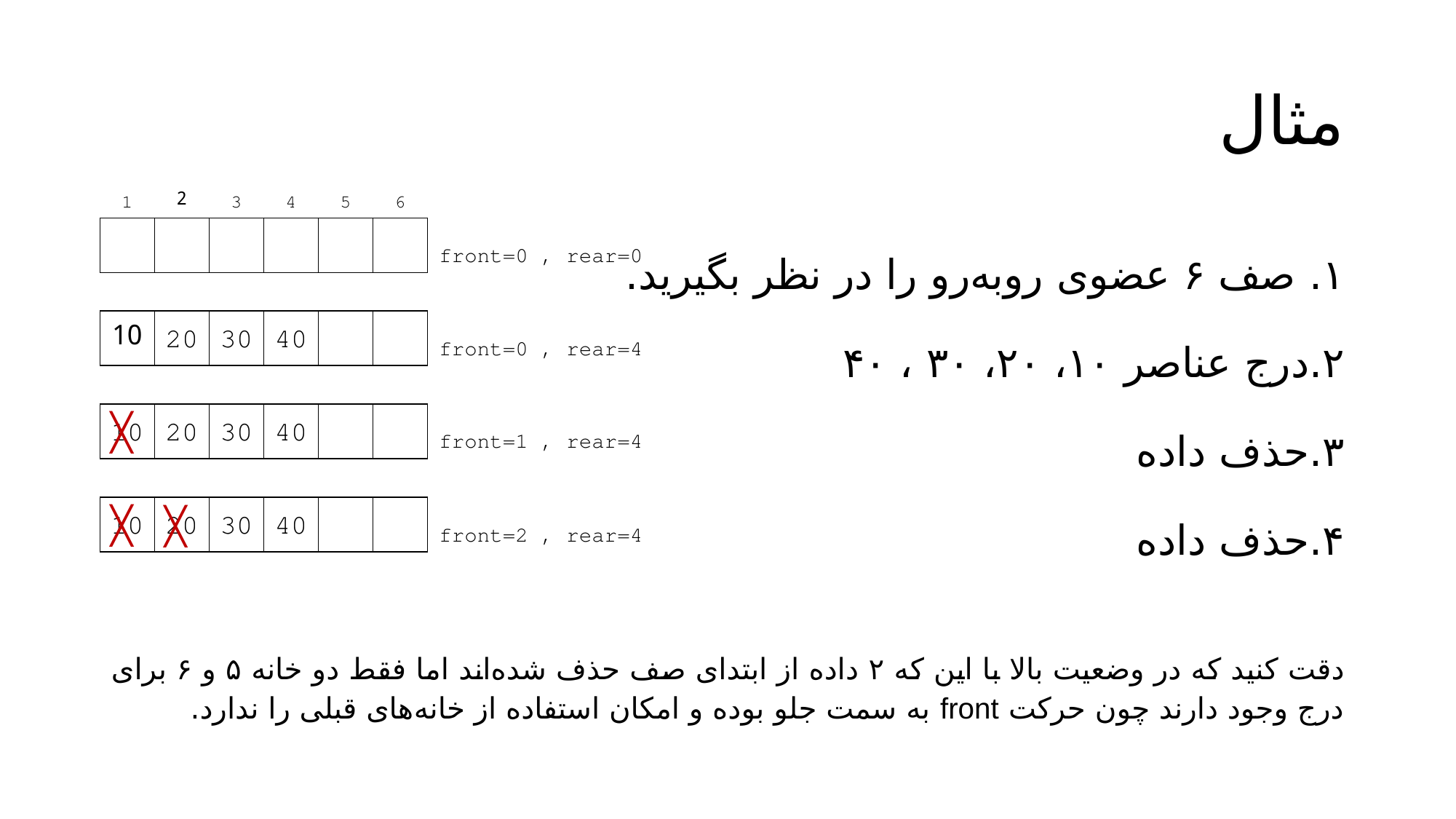

# مثال
| 1 | 2 | 3 | 4 | 5 | 6 |
| --- | --- | --- | --- | --- | --- |
|  |  |  |  |  |  |
۱. 	صف ۶ عضوی روبه‌رو را در نظر بگیرید.
۲.	درج عناصر ۱۰، ۲۰، ۳۰ ، ۴۰
۳.	حذف داده
۴.	حذف داده

دقت کنید که در وضعیت بالا با این که ۲ داده از ابتدای صف حذف شده‌اند اما فقط دو خانه ۵ و ۶ برای درج وجود دارند چون حرکت front به سمت جلو بوده و امکان استفاده از خانه‌های قبلی را ندارد.
front=0 , rear=0
| 10 | 20 | 30 | 40 |  |  |
| --- | --- | --- | --- | --- | --- |
front=0 , rear=4
╳
| 10 | 20 | 30 | 40 |  |  |
| --- | --- | --- | --- | --- | --- |
front=1 , rear=4
╳
| 10 | 20 | 30 | 40 |  |  |
| --- | --- | --- | --- | --- | --- |
╳
front=2 , rear=4